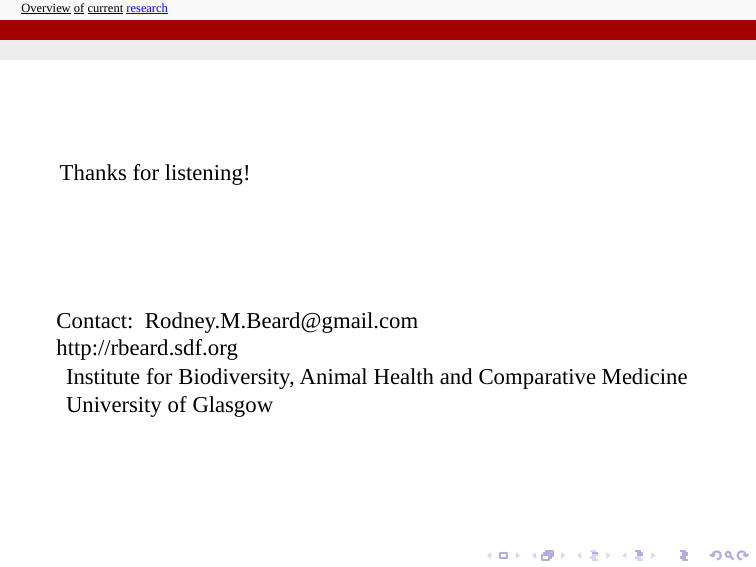

Overview of current research

Thanks for listening!
Contact:  Rodney.M.Beard@gmail.com
http://rbeard.sdf.org
Institute for Biodiversity, Animal Health and Comparative Medicine
University of Glasgow